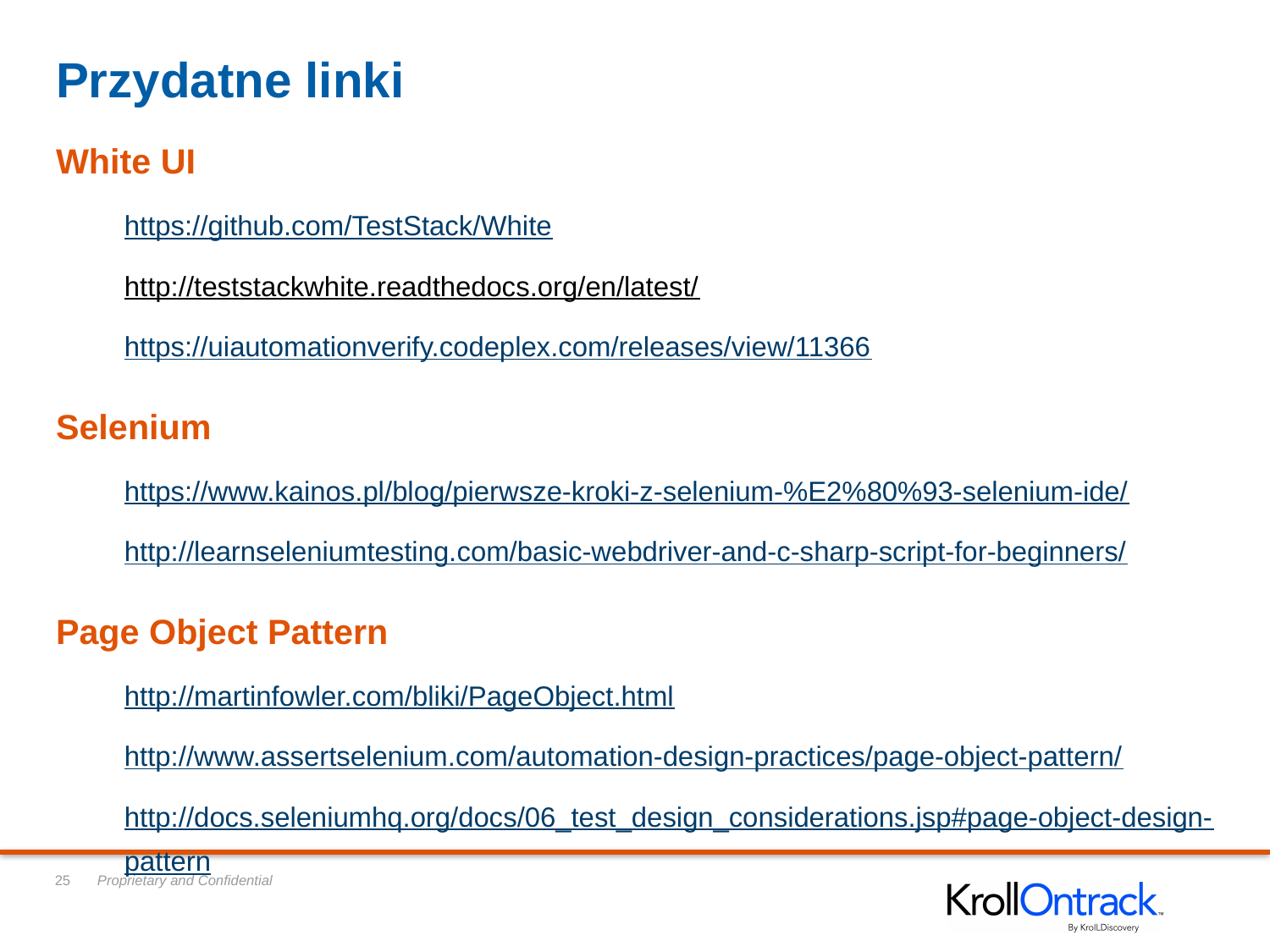

# Przydatne linki
White UI
https://github.com/TestStack/White
http://teststackwhite.readthedocs.org/en/latest/
https://uiautomationverify.codeplex.com/releases/view/11366
Selenium
https://www.kainos.pl/blog/pierwsze-kroki-z-selenium-%E2%80%93-selenium-ide/
http://learnseleniumtesting.com/basic-webdriver-and-c-sharp-script-for-beginners/
Page Object Pattern
http://martinfowler.com/bliki/PageObject.html
http://www.assertselenium.com/automation-design-practices/page-object-pattern/
http://docs.seleniumhq.org/docs/06_test_design_considerations.jsp#page-object-design-pattern